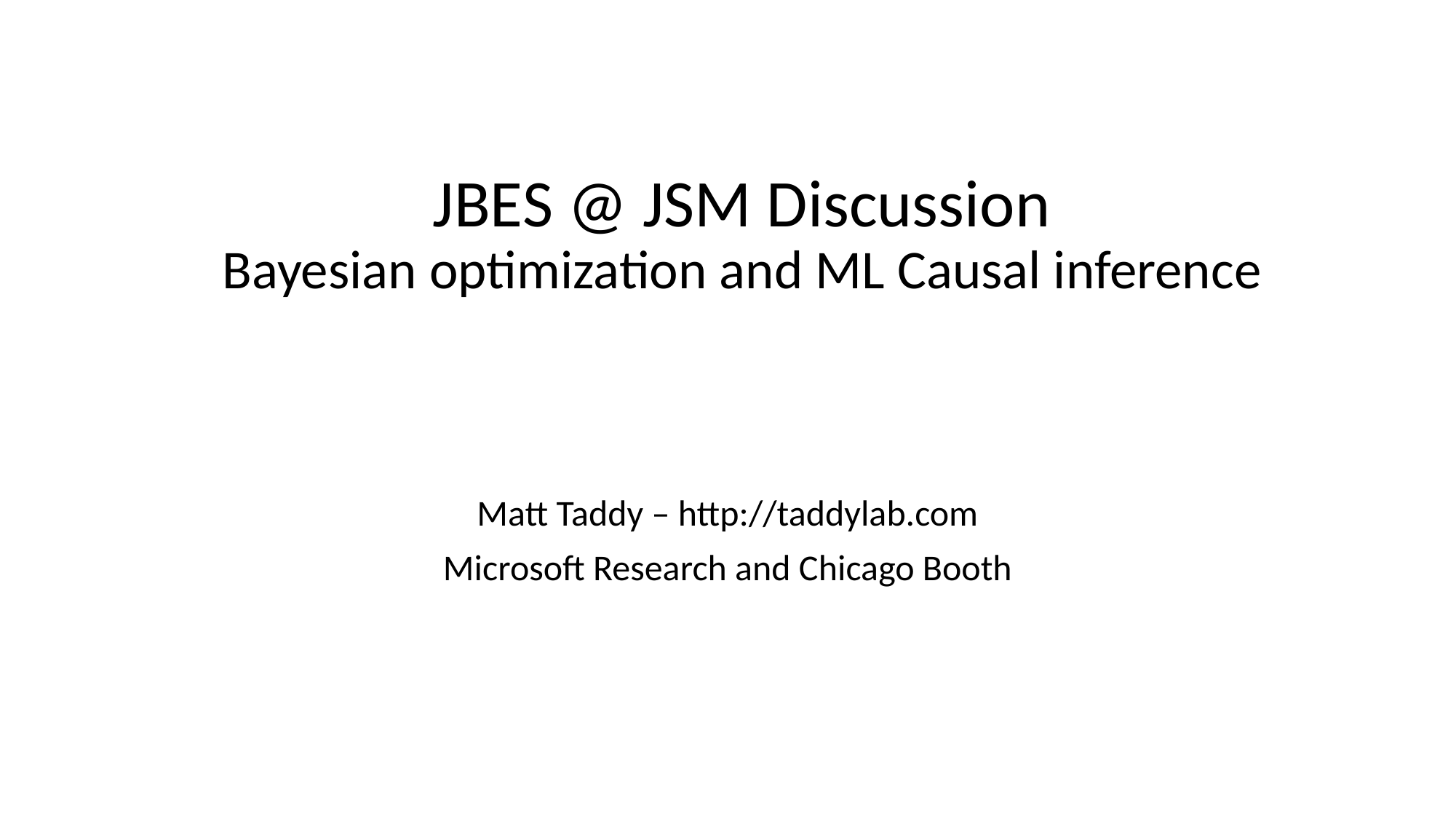

# JBES @ JSM Discussion Bayesian optimization and ML Causal inference

Matt Taddy – http://taddylab.com
Microsoft Research and Chicago Booth